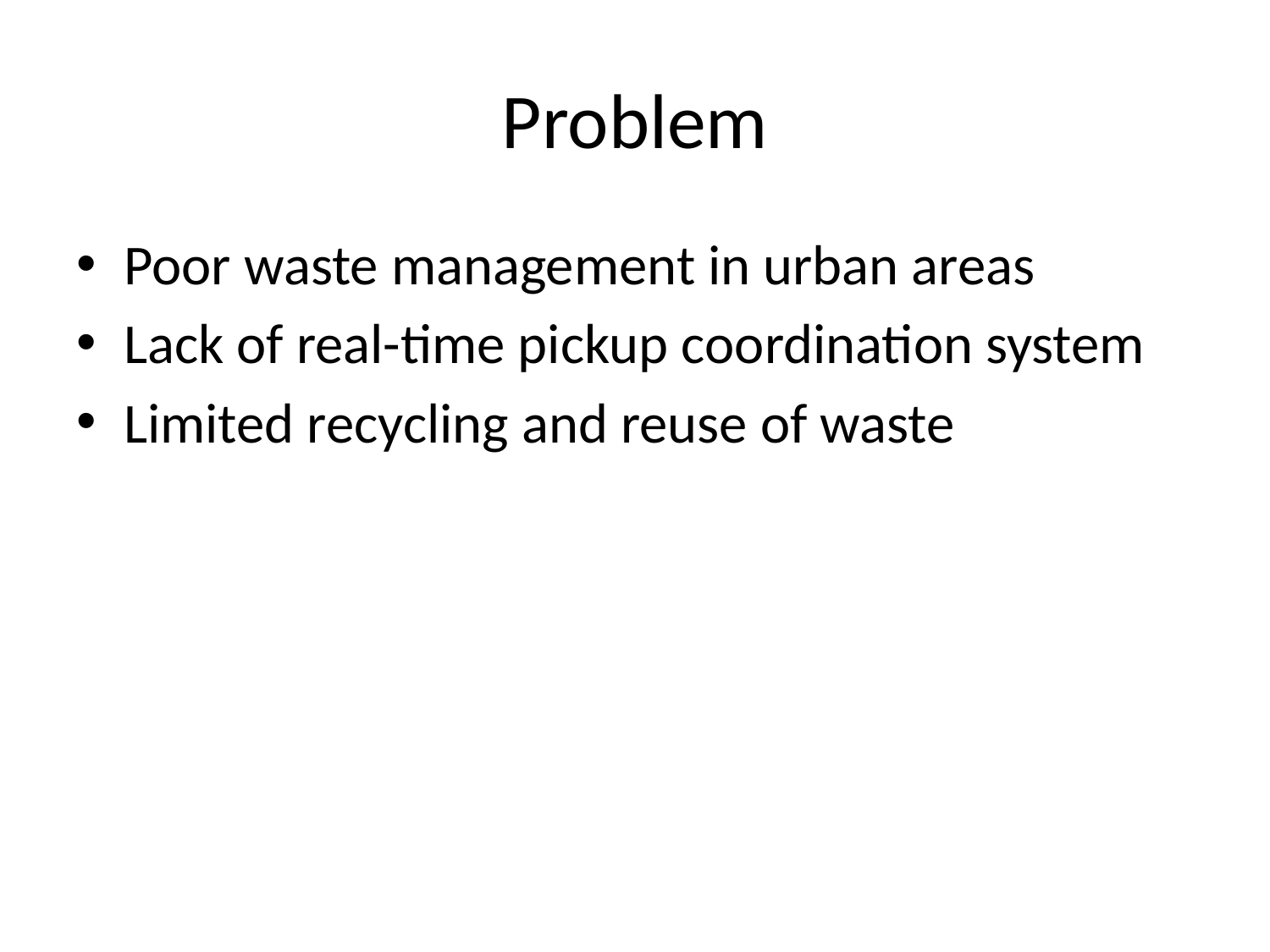

# Problem
Poor waste management in urban areas
Lack of real-time pickup coordination system
Limited recycling and reuse of waste